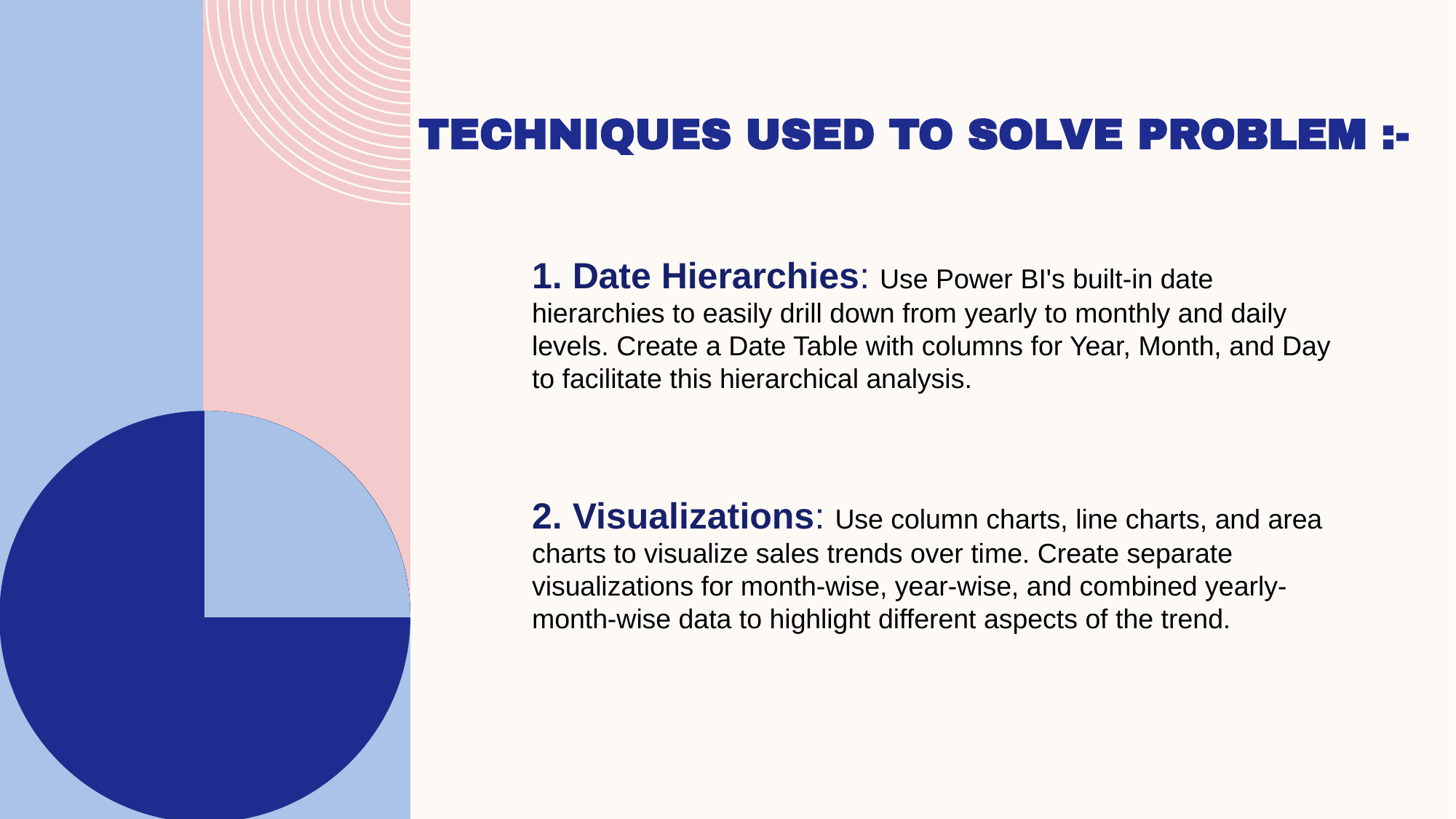

# Techniques used to solve problem :-
1. Date Hierarchies: Use Power BI's built-in date hierarchies to easily drill down from yearly to monthly and daily levels. Create a Date Table with columns for Year, Month, and Day to facilitate this hierarchical analysis.
2. Visualizations: Use column charts, line charts, and area charts to visualize sales trends over time. Create separate visualizations for month-wise, year-wise, and combined yearly-month-wise data to highlight different aspects of the trend.